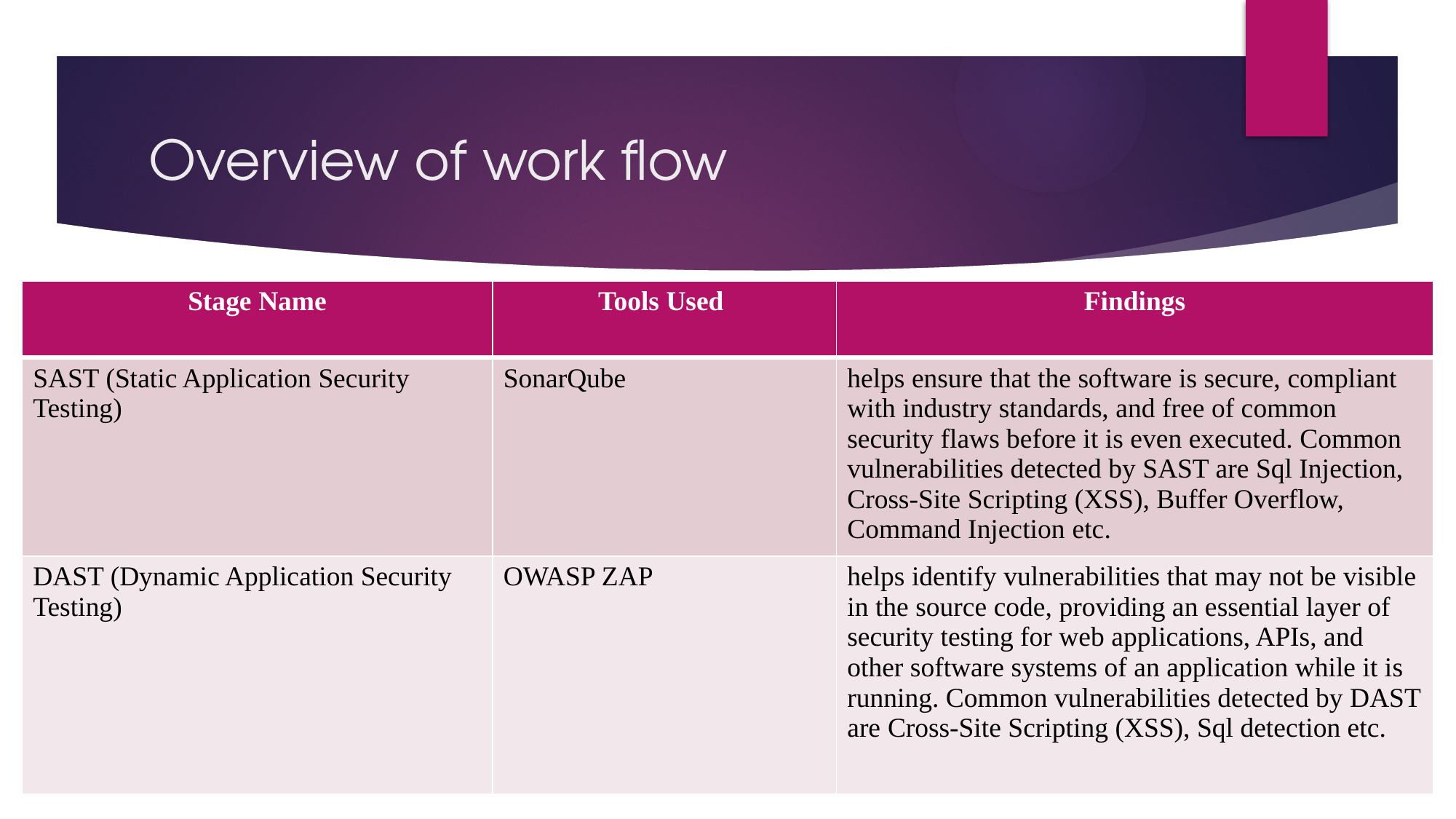

# Overview of work flow
| Stage Name | Tools Used | Findings |
| --- | --- | --- |
| SAST (Static Application Security Testing) | SonarQube | helps ensure that the software is secure, compliant with industry standards, and free of common security flaws before it is even executed. Common vulnerabilities detected by SAST are Sql Injection, Cross-Site Scripting (XSS), Buffer Overflow, Command Injection etc. |
| DAST (Dynamic Application Security Testing) | OWASP ZAP | helps identify vulnerabilities that may not be visible in the source code, providing an essential layer of security testing for web applications, APIs, and other software systems of an application while it is running. Common vulnerabilities detected by DAST are Cross-Site Scripting (XSS), Sql detection etc. |